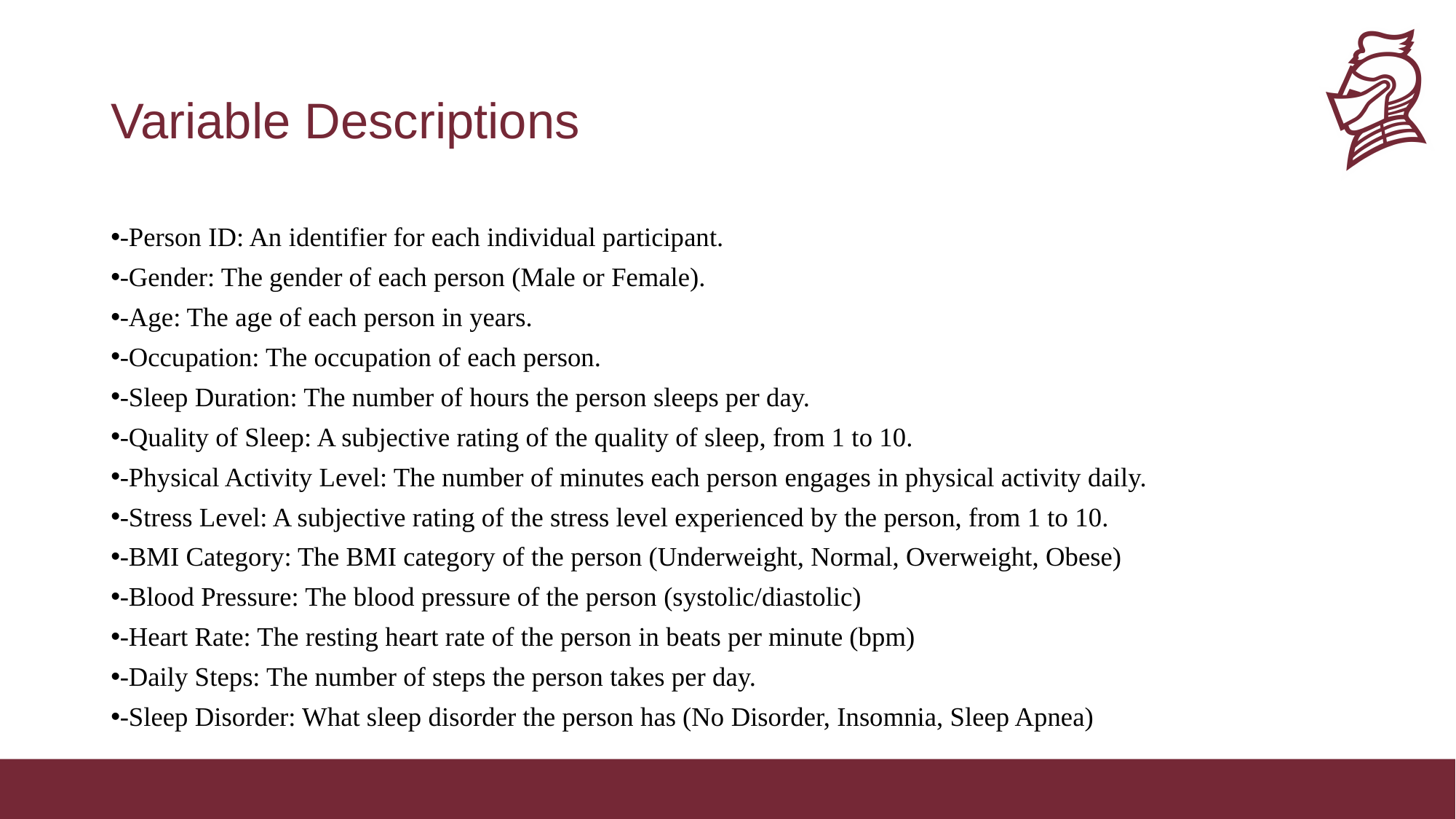

# Variable Descriptions
-Person ID: An identifier for each individual participant.
-Gender: The gender of each person (Male or Female).
-Age: The age of each person in years.
-Occupation: The occupation of each person.
-Sleep Duration: The number of hours the person sleeps per day.
-Quality of Sleep: A subjective rating of the quality of sleep, from 1 to 10.
-Physical Activity Level: The number of minutes each person engages in physical activity daily.
-Stress Level: A subjective rating of the stress level experienced by the person, from 1 to 10.
-BMI Category: The BMI category of the person (Underweight, Normal, Overweight, Obese)
-Blood Pressure: The blood pressure of the person (systolic/diastolic)
-Heart Rate: The resting heart rate of the person in beats per minute (bpm)
-Daily Steps: The number of steps the person takes per day.
-Sleep Disorder: What sleep disorder the person has (No Disorder, Insomnia, Sleep Apnea)